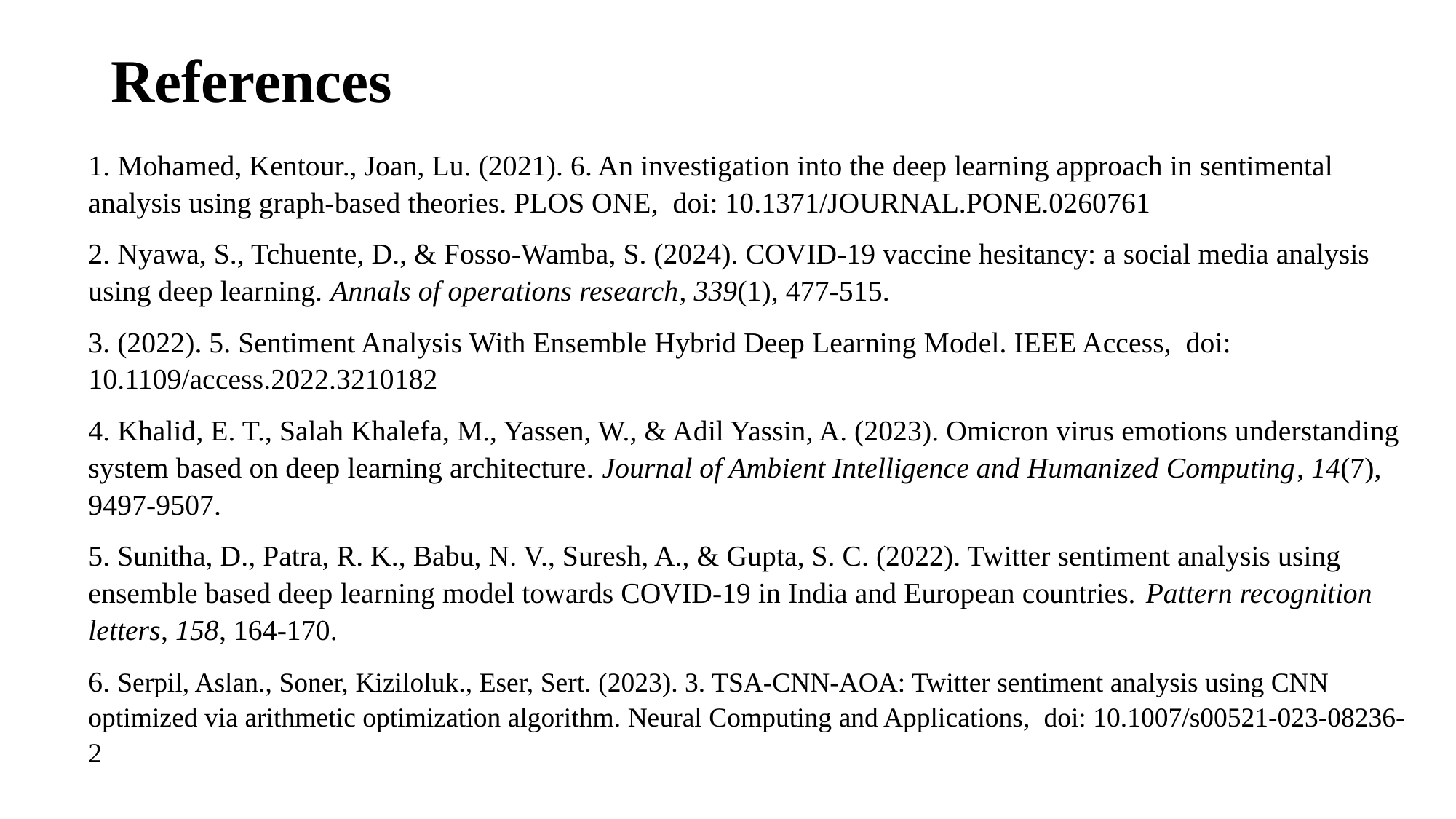

# References
1. Mohamed, Kentour., Joan, Lu. (2021). 6. An investigation into the deep learning approach in sentimental analysis using graph-based theories. PLOS ONE,  doi: 10.1371/JOURNAL.PONE.0260761
2. Nyawa, S., Tchuente, D., & Fosso-Wamba, S. (2024). COVID-19 vaccine hesitancy: a social media analysis using deep learning. Annals of operations research, 339(1), 477-515.
3. (2022). 5. Sentiment Analysis With Ensemble Hybrid Deep Learning Model. IEEE Access,  doi: 10.1109/access.2022.3210182
4. Khalid, E. T., Salah Khalefa, M., Yassen, W., & Adil Yassin, A. (2023). Omicron virus emotions understanding system based on deep learning architecture. Journal of Ambient Intelligence and Humanized Computing, 14(7), 9497-9507.
5. Sunitha, D., Patra, R. K., Babu, N. V., Suresh, A., & Gupta, S. C. (2022). Twitter sentiment analysis using ensemble based deep learning model towards COVID-19 in India and European countries. Pattern recognition letters, 158, 164-170.
6. Serpil, Aslan., Soner, Kiziloluk., Eser, Sert. (2023). 3. TSA-CNN-AOA: Twitter sentiment analysis using CNN optimized via arithmetic optimization algorithm. Neural Computing and Applications,  doi: 10.1007/s00521-023-08236-2